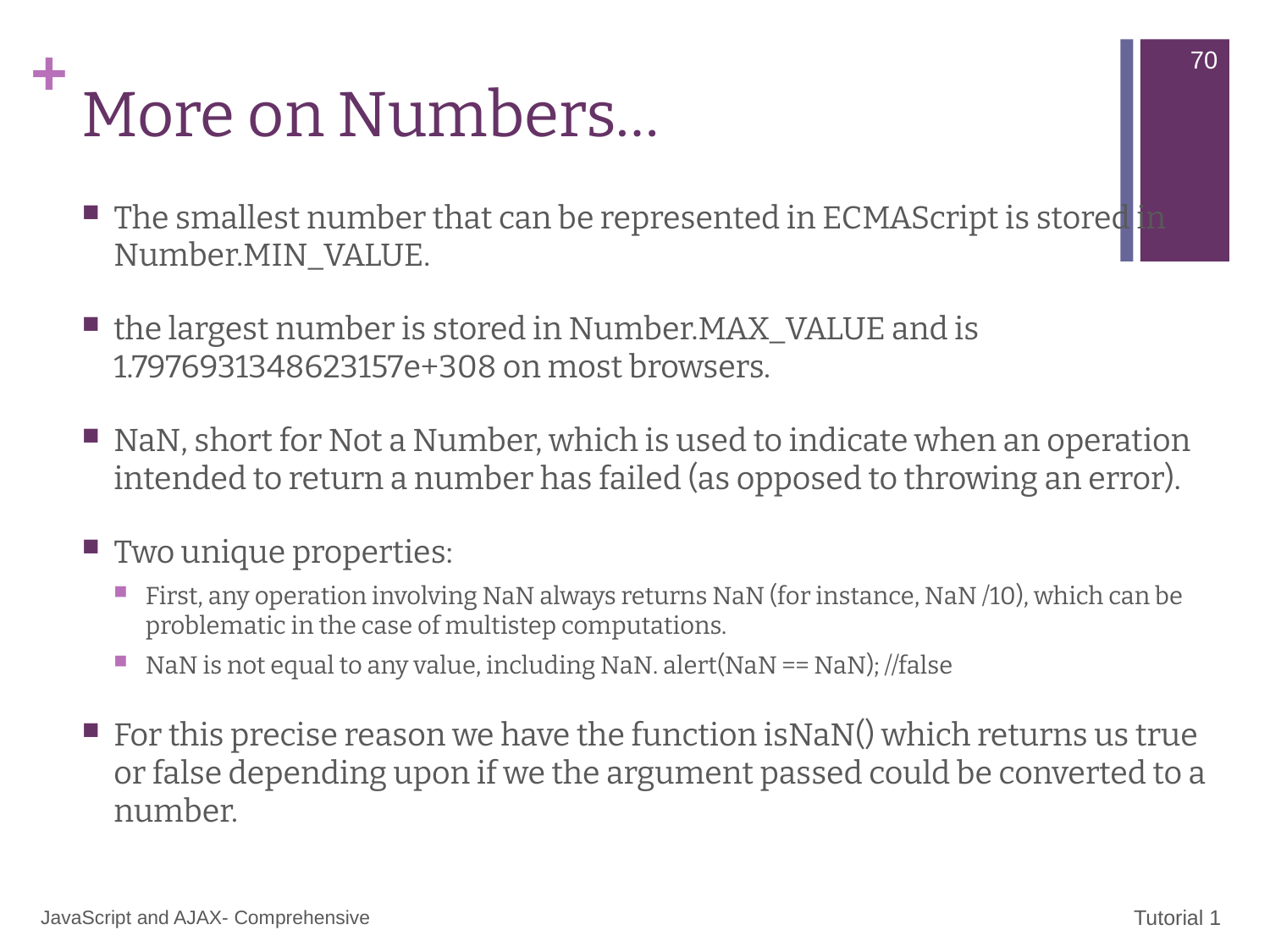

70
# More on Numbers…
The smallest number that can be represented in ECMAScript is stored in Number.MIN_VALUE.
the largest number is stored in Number.MAX_VALUE and is 1.7976931348623157e+308 on most browsers.
NaN, short for Not a Number, which is used to indicate when an operation intended to return a number has failed (as opposed to throwing an error).
Two unique properties:
First, any operation involving NaN always returns NaN (for instance, NaN /10), which can be problematic in the case of multistep computations.
NaN is not equal to any value, including NaN. alert(NaN == NaN); //false
For this precise reason we have the function isNaN() which returns us true or false depending upon if we the argument passed could be converted to a number.
JavaScript and AJAX- Comprehensive
Tutorial 1